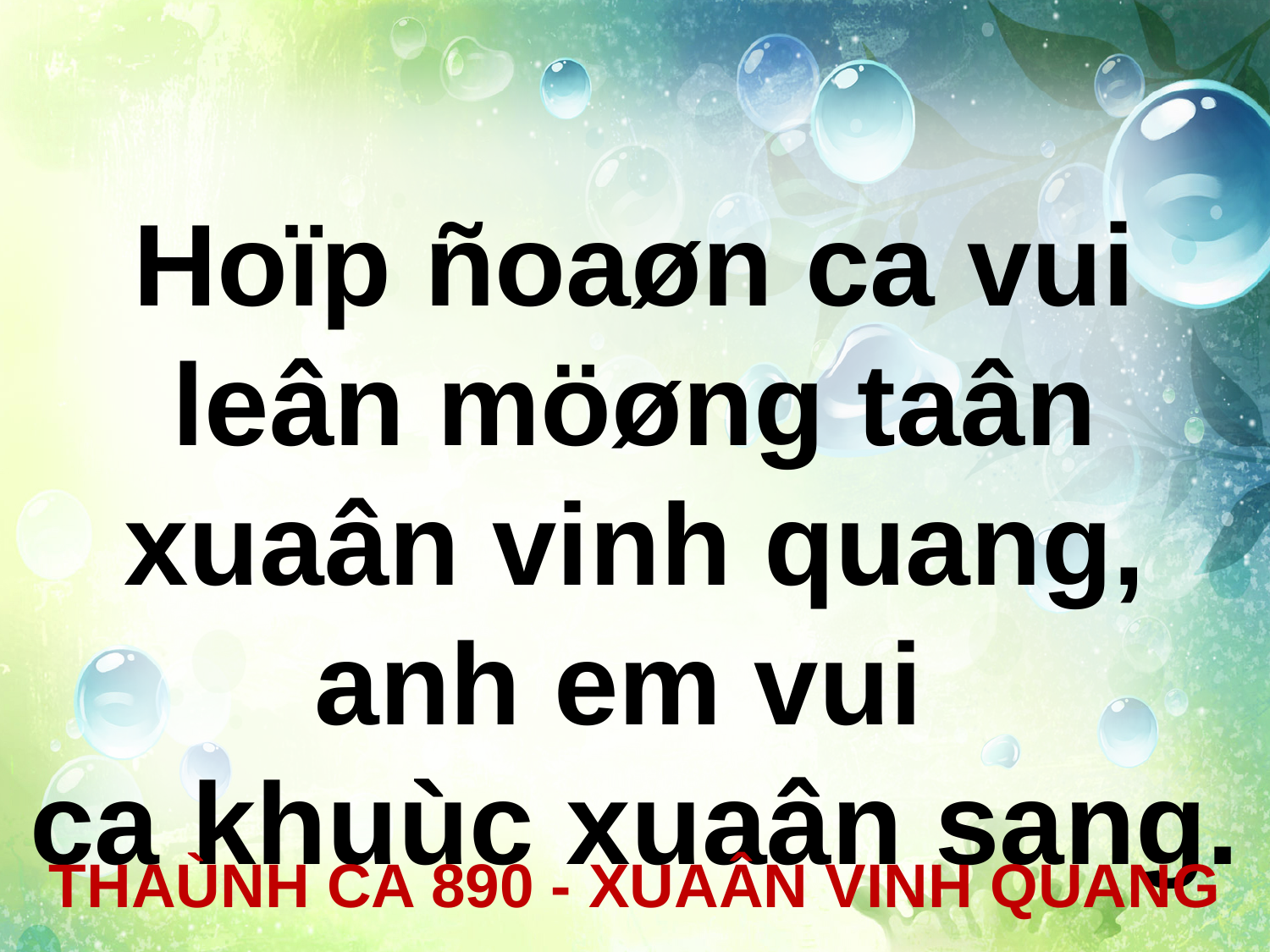

Hoïp ñoaøn ca vui leân möøng taân xuaân vinh quang, anh em vui
ca khuùc xuaân sang.
THAÙNH CA 890 - XUAÂN VINH QUANG